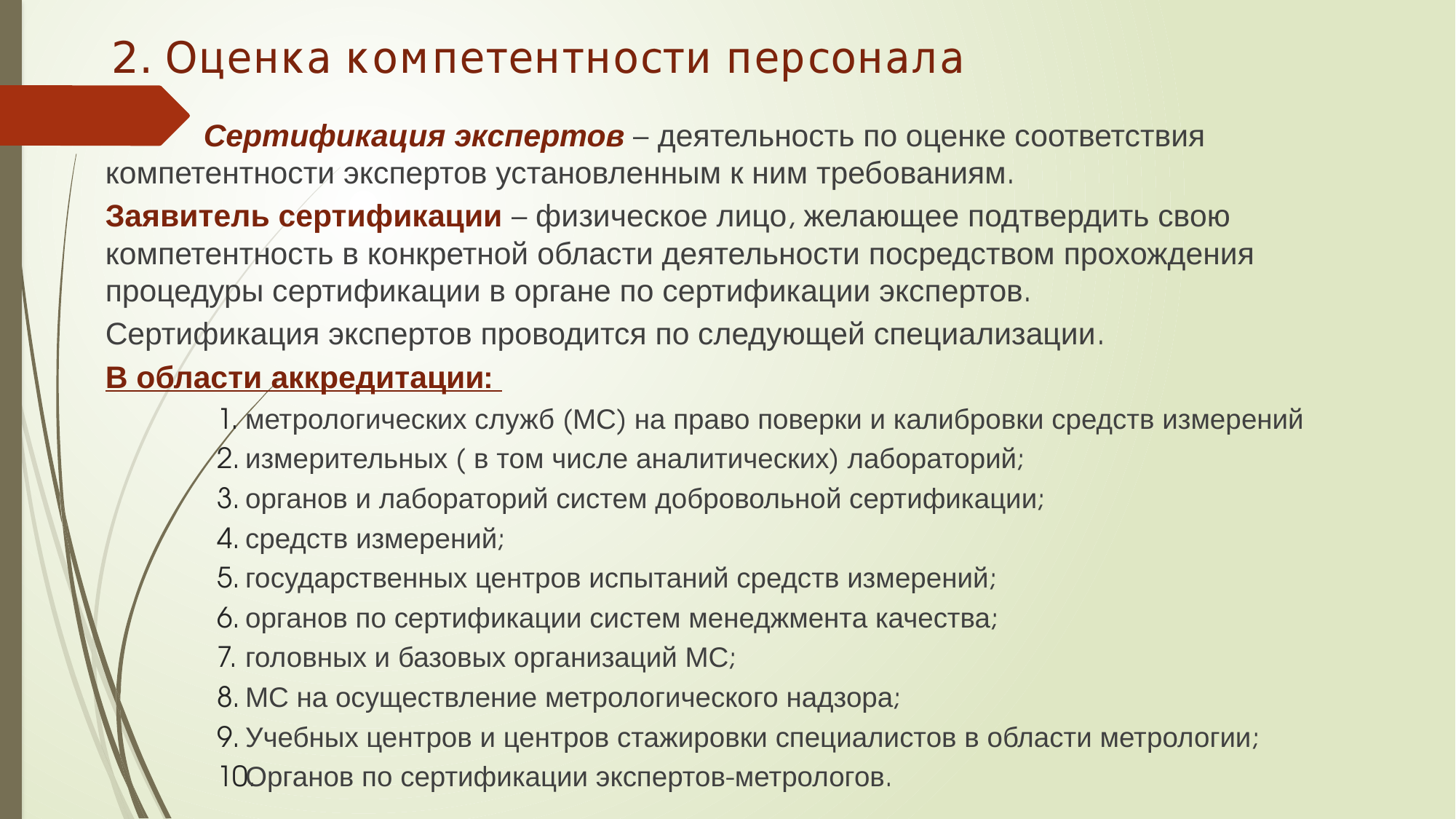

#
 2. Оценка компетентности персонала

                    Сертификация экспертов – деятельность по оценке соответствия        компетентности экспертов установленным к ним требованиям.
Заявитель сертификации – физическое лицо, желающее подтвердить свою компетентность в конкретной области деятельности посредством прохождения процедуры сертификации в органе по сертификации экспертов.
Сертификация экспертов проводится по следующей специализации.
В области аккредитации:
метрологических служб (МС) на право поверки и калибровки средств измерений
измерительных ( в том числе аналитических) лабораторий;
органов и лабораторий систем добровольной сертификации;
средств измерений;
государственных центров испытаний средств измерений;
органов по сертификации систем менеджмента качества;
головных и базовых организаций МС;
МС на осуществление метрологического надзора;
Учебных центров и центров стажировки специалистов в области метрологии;
Органов по сертификации экспертов-метрологов.